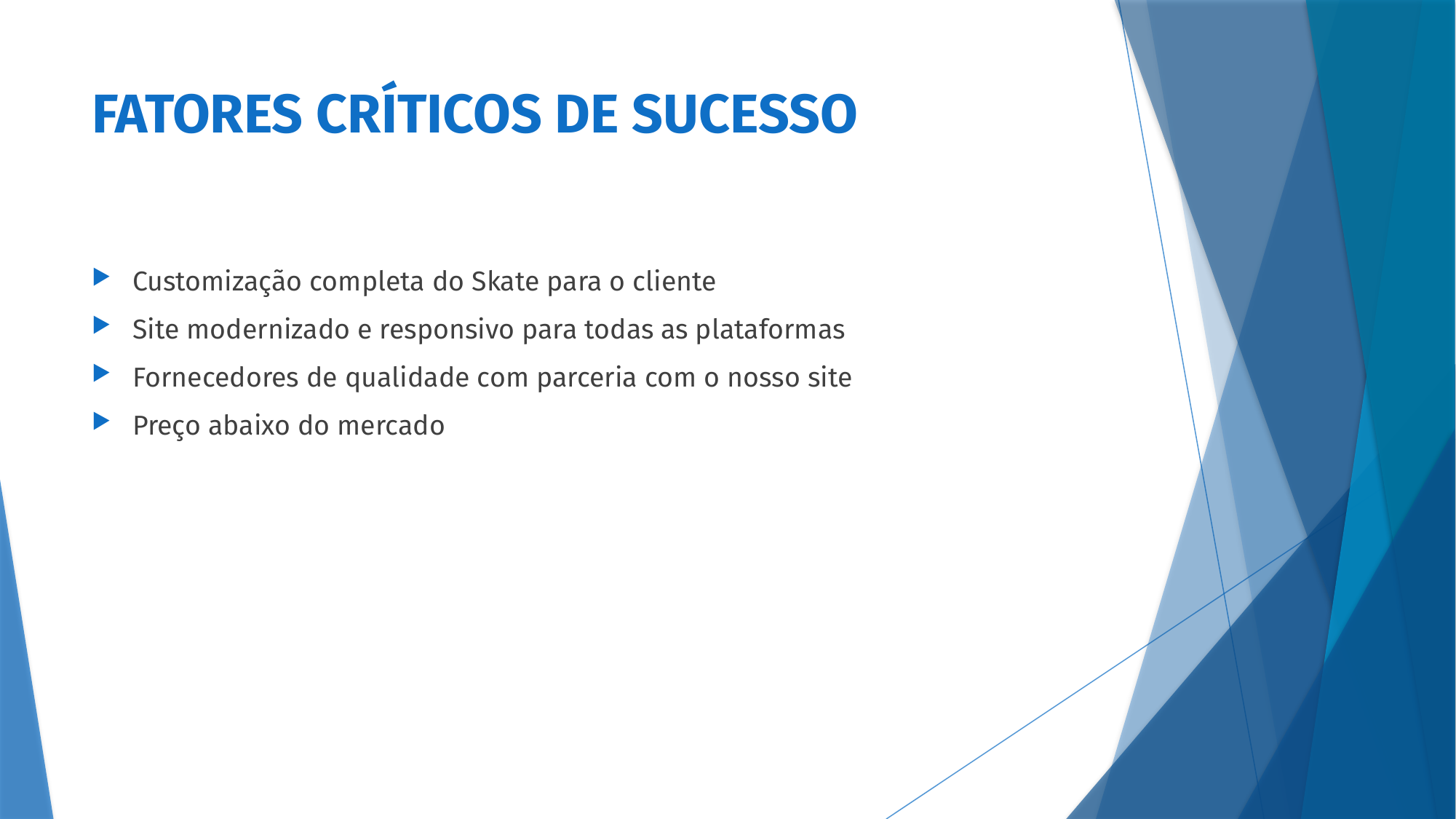

# Fatores Críticos de sucesso
Customização completa do Skate para o cliente
Site modernizado e responsivo para todas as plataformas
Fornecedores de qualidade com parceria com o nosso site
Preço abaixo do mercado